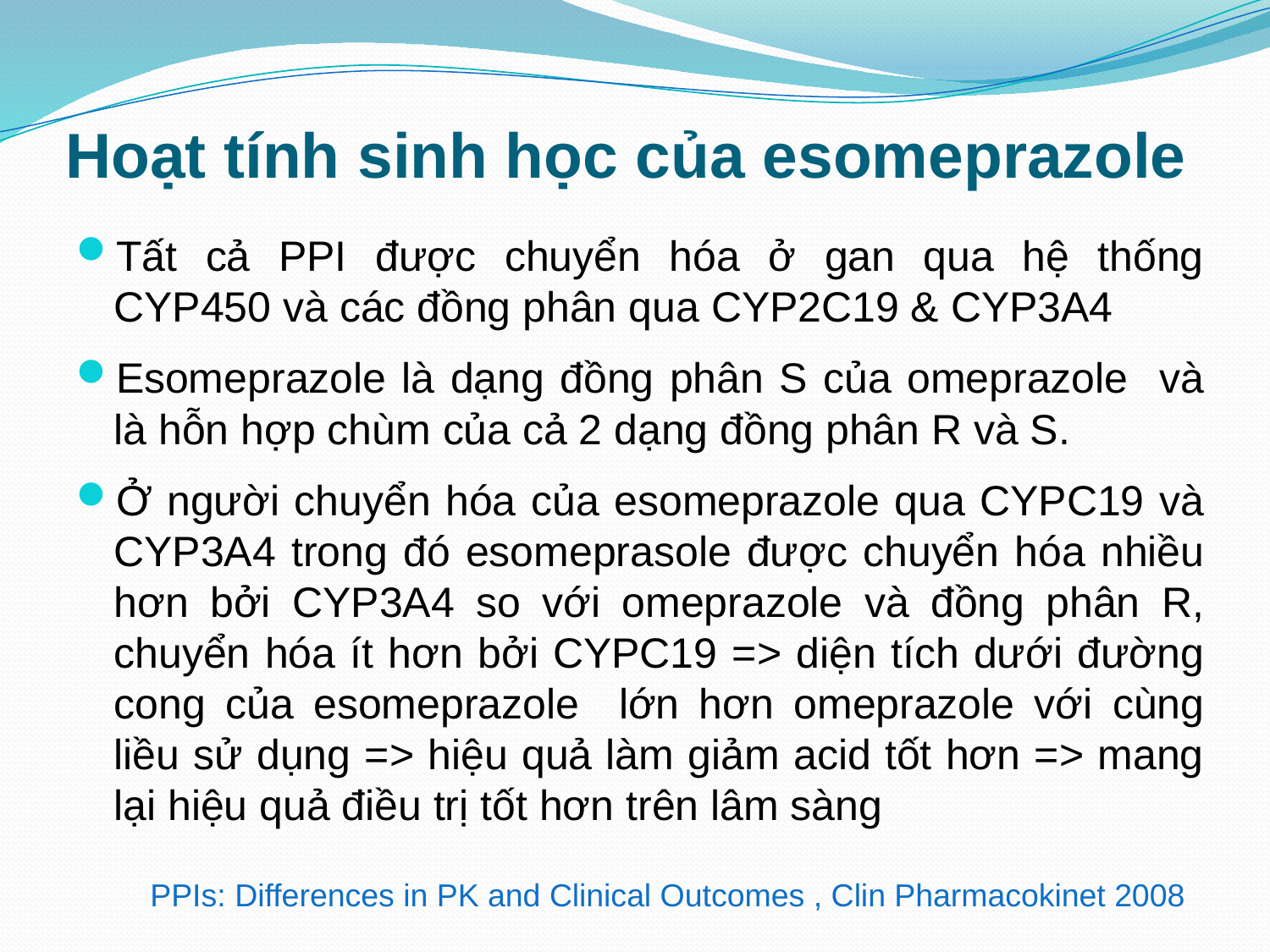

# Hoạt tính sinh học của esomeprazole
Tất cả PPI được chuyển hóa ở gan qua hệ thống CYP450 và các đồng phân qua CYP2C19 & CYP3A4
Esomeprazole là dạng đồng phân S của omeprazole  và là hỗn hợp chùm của cả 2 dạng đồng phân R và S.
Ở người chuyển hóa của esomeprazole qua CYPC19 và CYP3A4 trong đó esomeprasole được chuyển hóa nhiều hơn bởi CYP3A4 so với omeprazole và đồng phân R, chuyển hóa ít hơn bởi CYPC19 => diện tích dưới đường cong của esomeprazole  lớn hơn omeprazole với cùng liều sử dụng => hiệu quả làm giảm acid tốt hơn => mang lại hiệu quả điều trị tốt hơn trên lâm sàng
PPIs: Differences in PK and Clinical Outcomes , Clin Pharmacokinet 2008